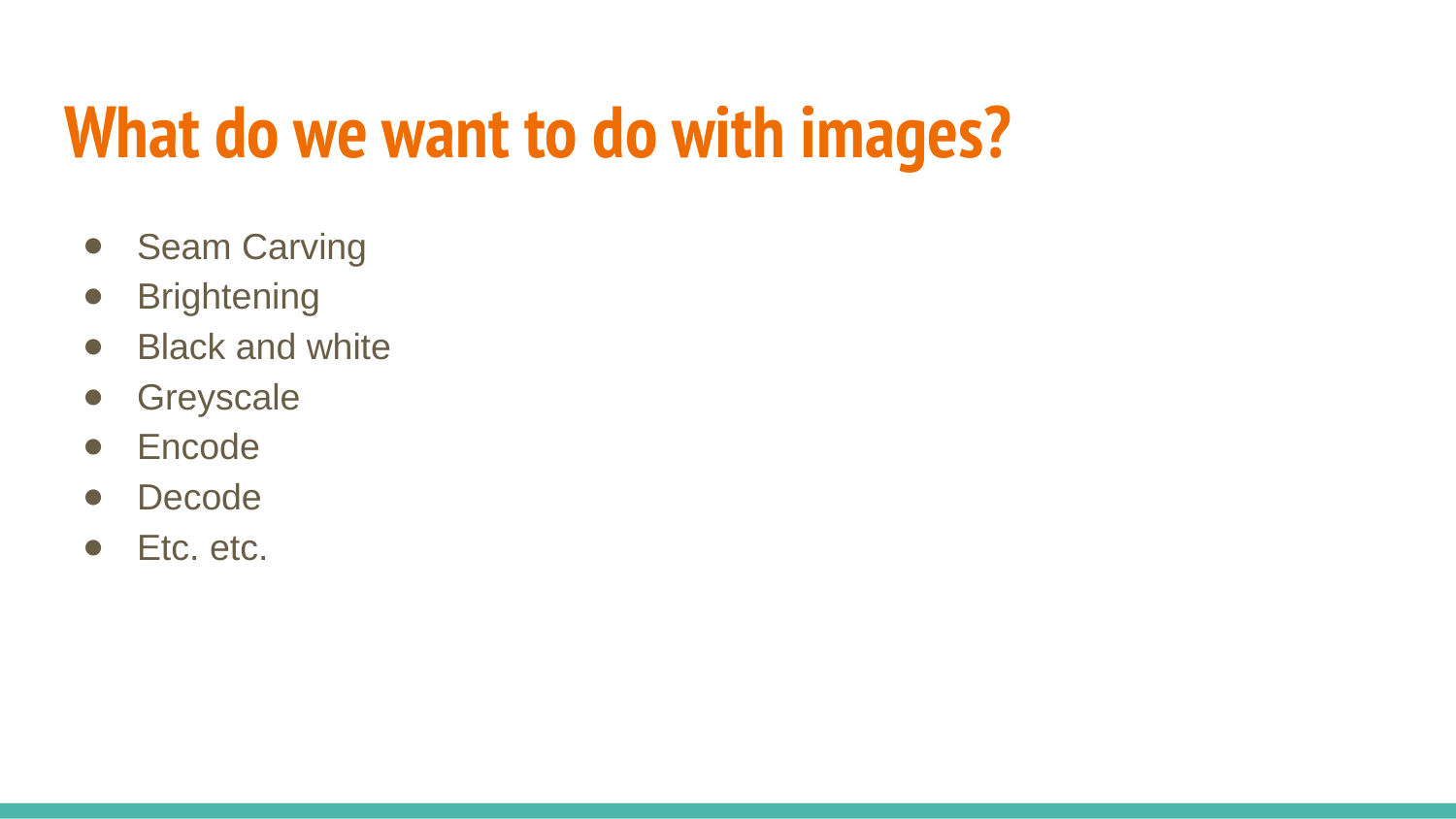

# What do we want to do with images?
Seam Carving
Brightening
Black and white
Greyscale
Encode
Decode
Etc. etc.